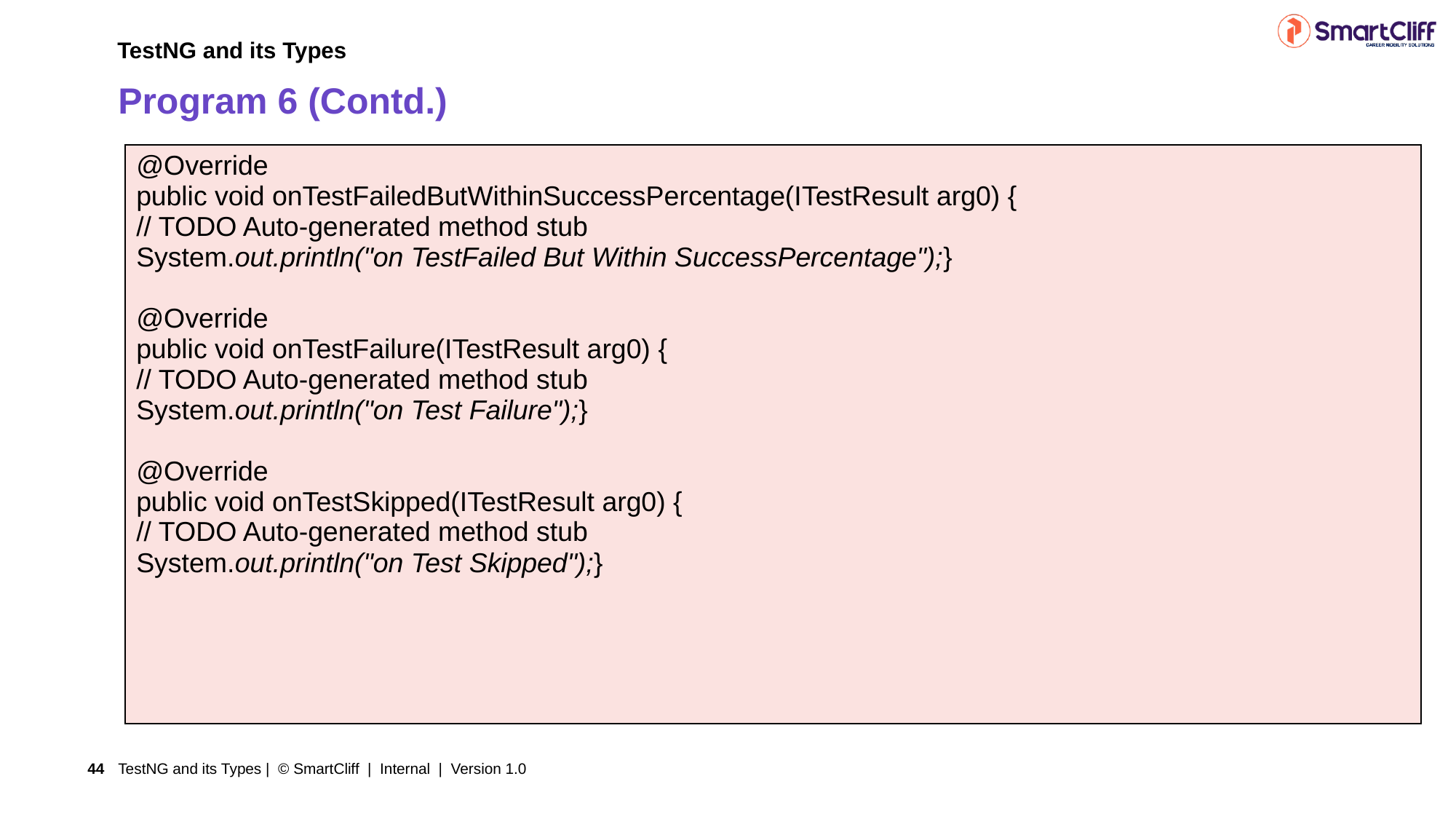

TestNG and its Types
# Program 6 (Contd.)
| @Override public void onTestFailedButWithinSuccessPercentage(ITestResult arg0) { // TODO Auto-generated method stub System.out.println("on TestFailed But Within SuccessPercentage");} @Override public void onTestFailure(ITestResult arg0) { // TODO Auto-generated method stub System.out.println("on Test Failure");} @Override public void onTestSkipped(ITestResult arg0) { // TODO Auto-generated method stub System.out.println("on Test Skipped");} |
| --- |
TestNG and its Types |  © SmartCliff  |  Internal  |  Version 1.0
44